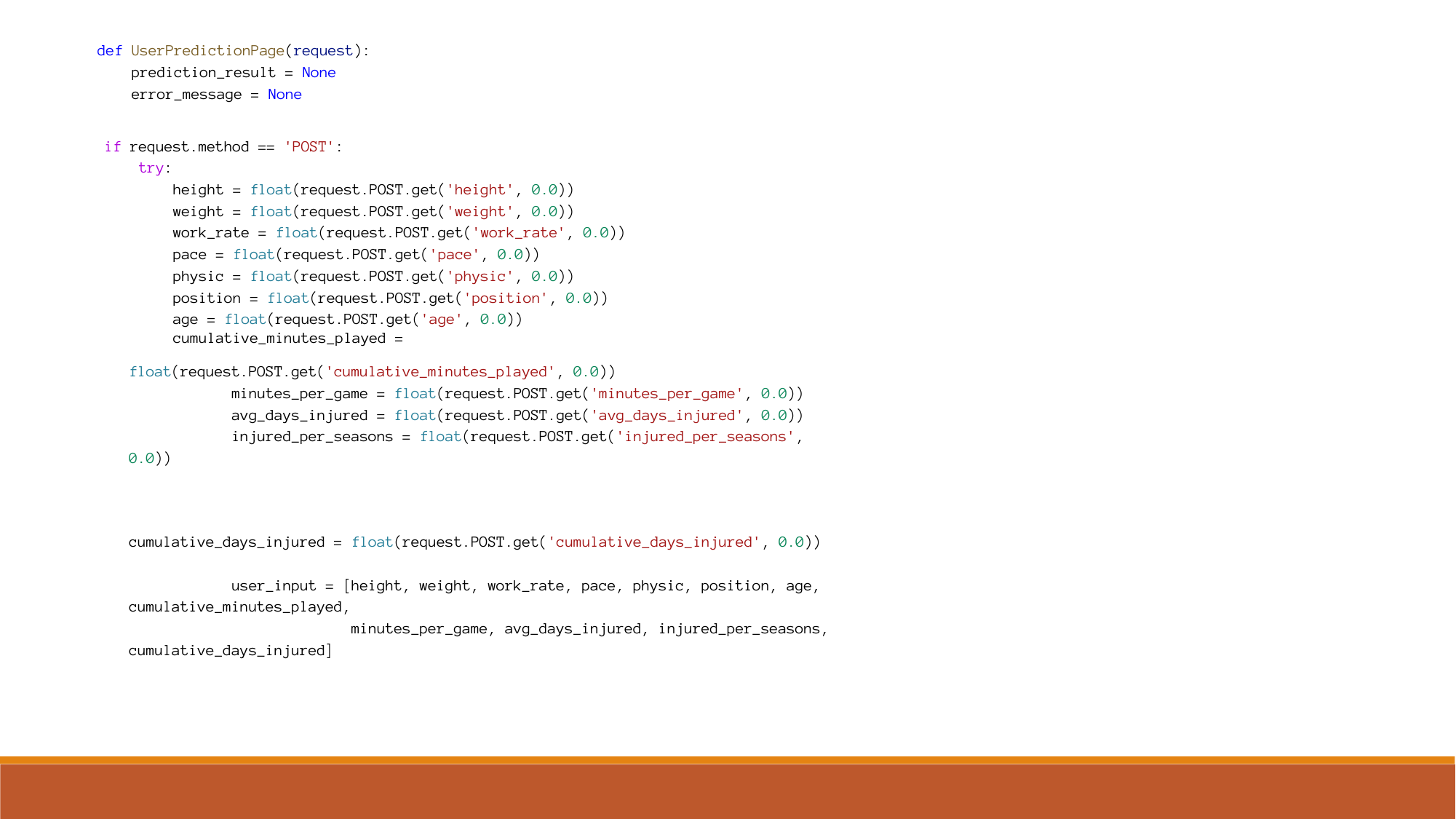

def UserPredictionPage(request):
    prediction_result = None
    error_message = None

    if request.method == 'POST':
        try:
            height = float(request.POST.get('height', 0.0))
            weight = float(request.POST.get('weight', 0.0))
            work_rate = float(request.POST.get('work_rate', 0.0))
            pace = float(request.POST.get('pace', 0.0))
            physic = float(request.POST.get('physic', 0.0))
            position = float(request.POST.get('position', 0.0))
            age = float(request.POST.get('age', 0.0))
            cumulative_minutes_played =
float(request.POST.get('cumulative_minutes_played', 0.0))
            minutes_per_game = float(request.POST.get('minutes_per_game', 0.0))
            avg_days_injured = float(request.POST.get('avg_days_injured', 0.0))
            injured_per_seasons = float(request.POST.get('injured_per_seasons', 0.0))
cumulative_days_injured = float(request.POST.get('cumulative_days_injured', 0.0))

            user_input = [height, weight, work_rate, pace, physic, position, age, cumulative_minutes_played,
                          minutes_per_game, avg_days_injured, injured_per_seasons, cumulative_days_injured]